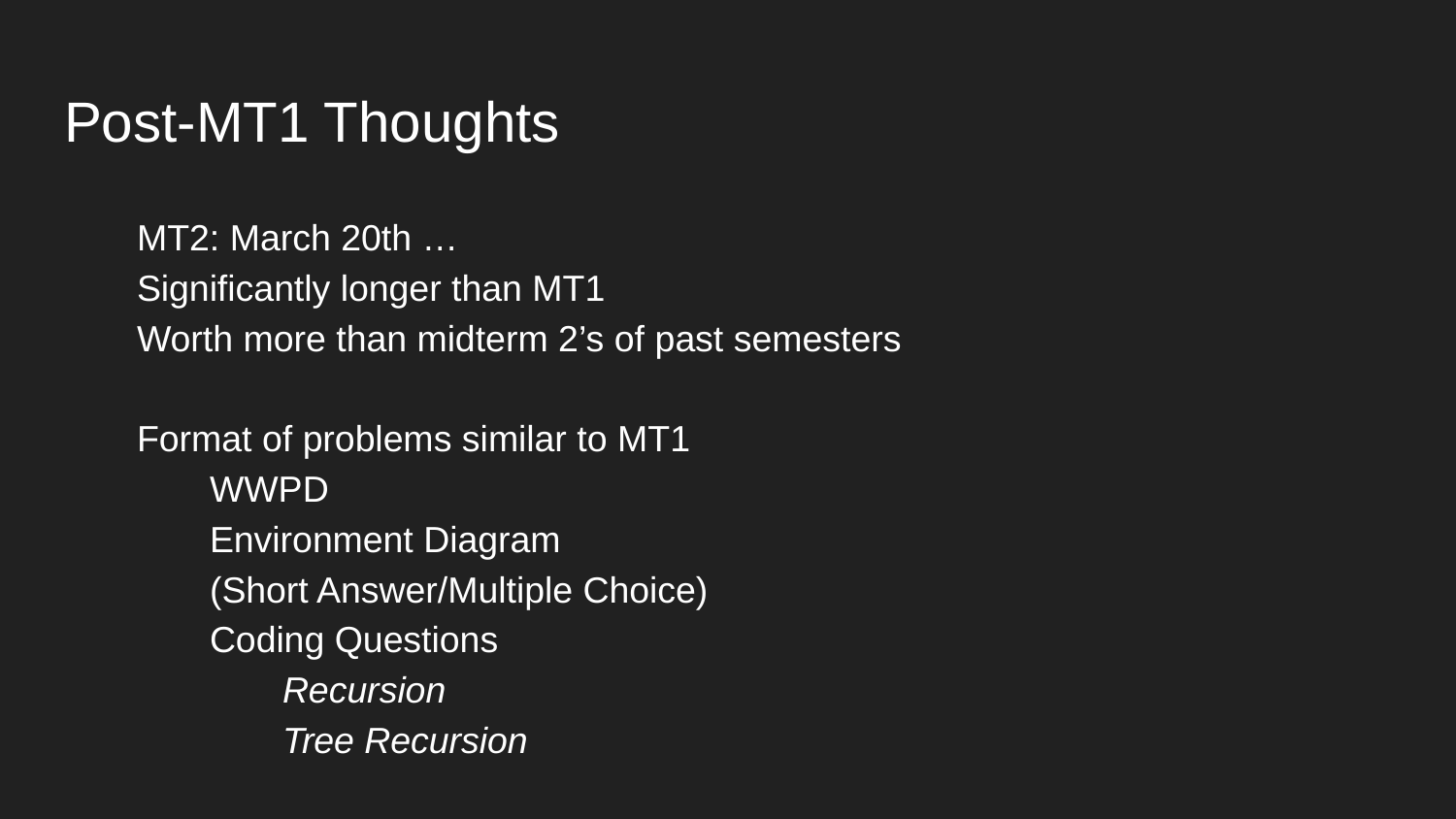

# Post-MT1 Thoughts

MT2: March 20th …
Significantly longer than MT1
Worth more than midterm 2’s of past semesters

Format of problems similar to MT1
WWPD
Environment Diagram
(Short Answer/Multiple Choice)
Coding Questions
Recursion
Tree Recursion